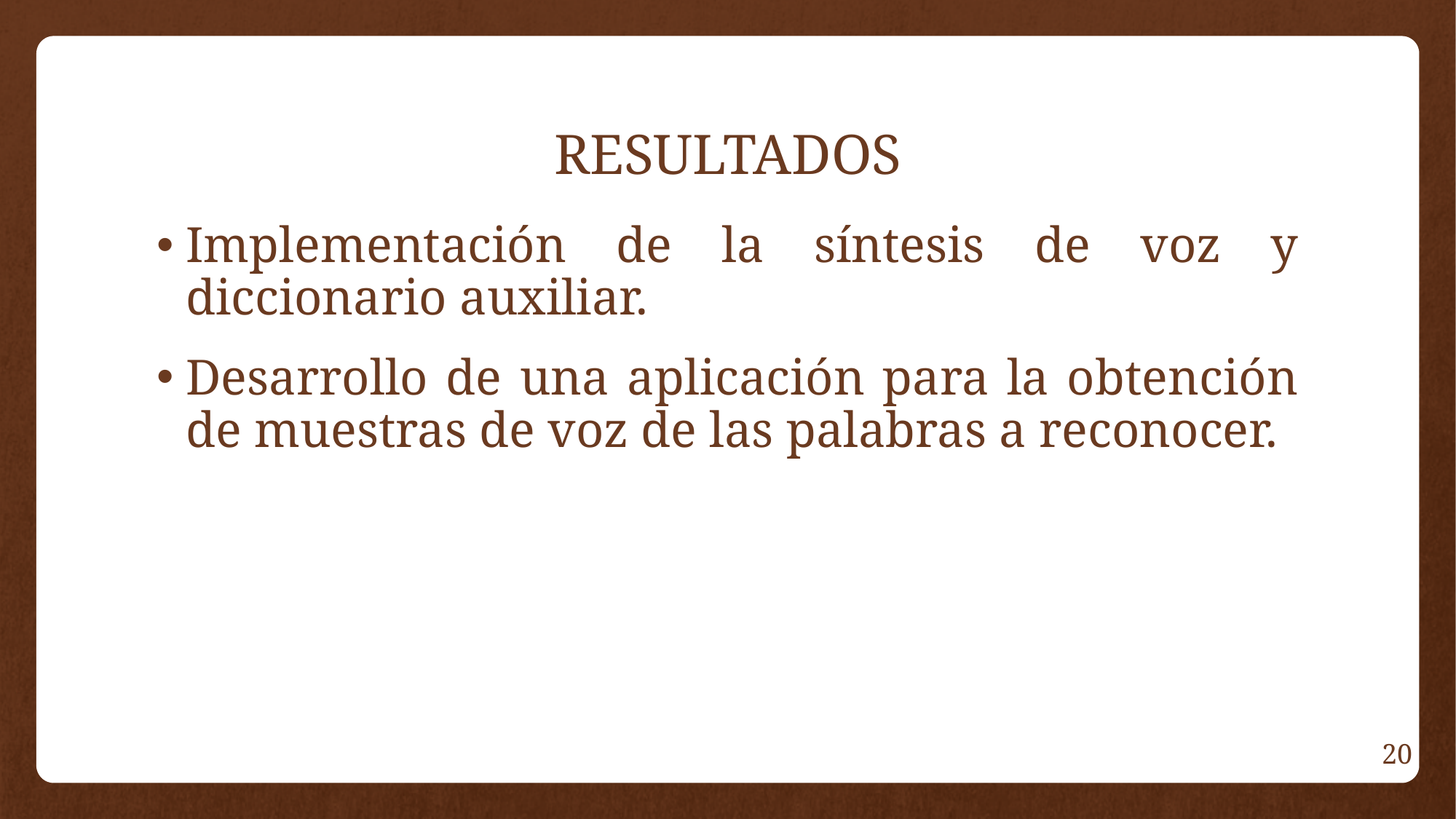

# RESULTADOS
Implementación de la síntesis de voz y diccionario auxiliar.
Desarrollo de una aplicación para la obtención de muestras de voz de las palabras a reconocer.

20